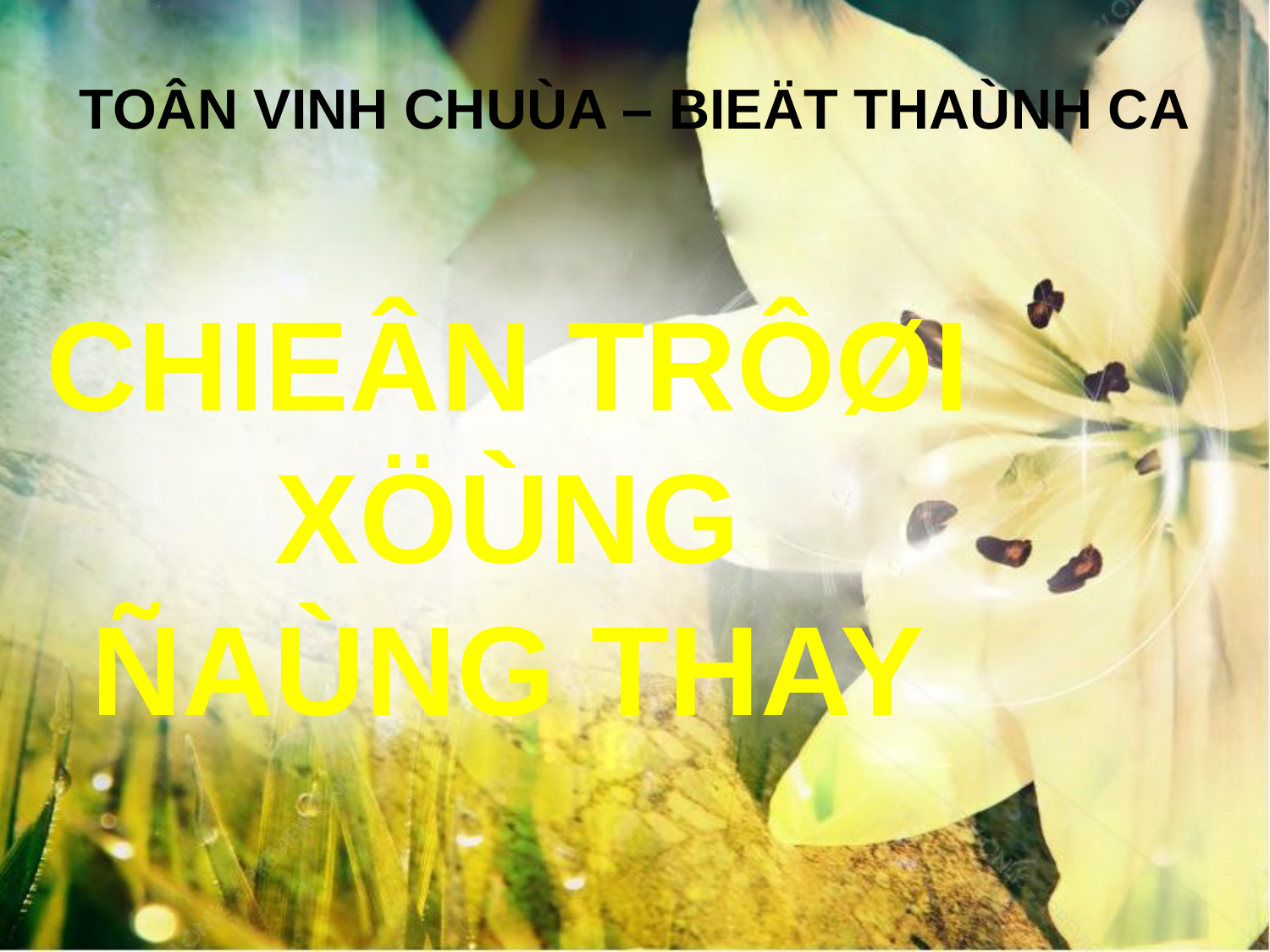

TOÂN VINH CHUÙA – BIEÄT THAÙNH CA
CHIEÂN TRÔØI XÖÙNG ÑAÙNG THAY